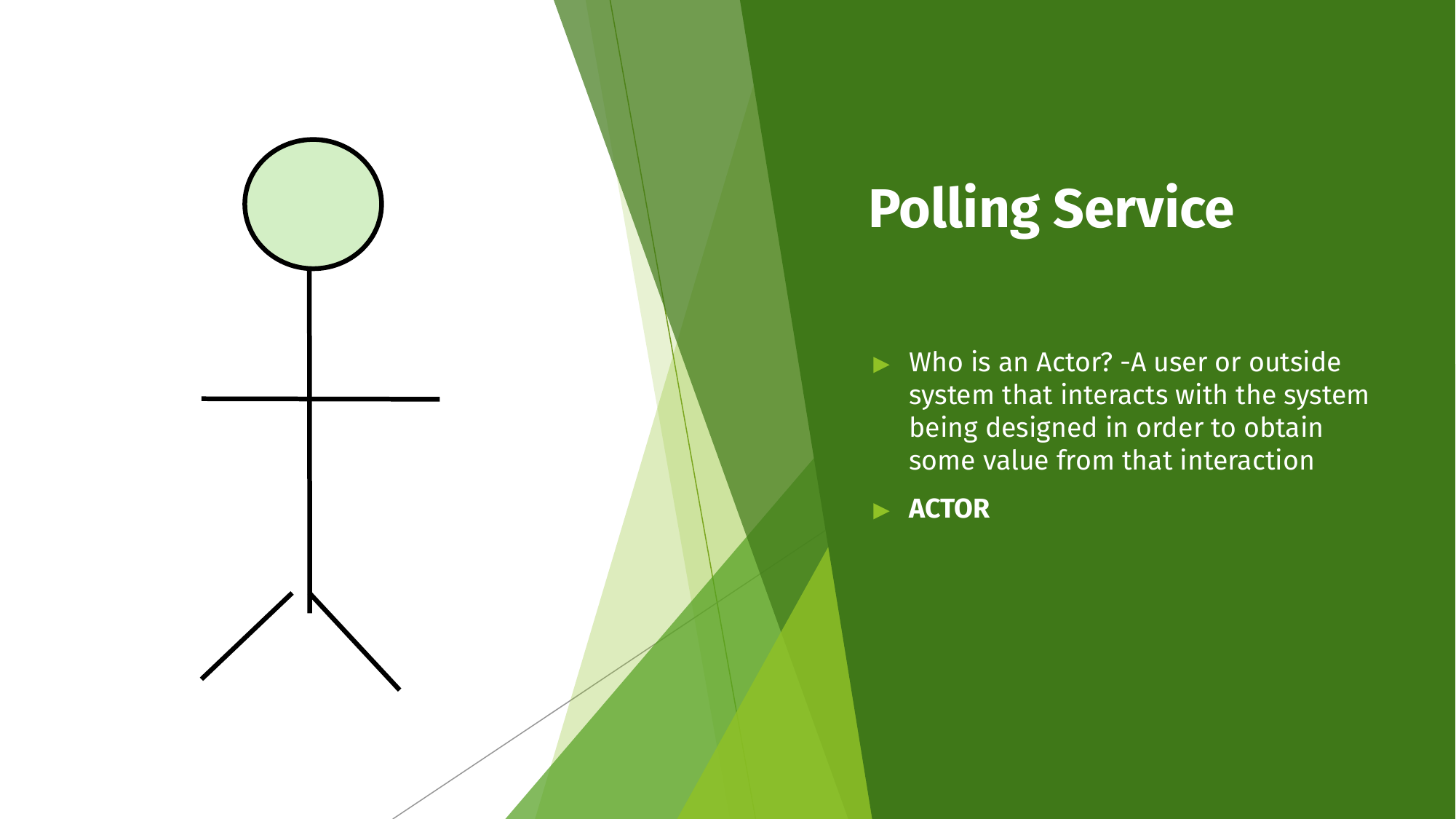

# Polling Service

Who is an Actor? -A user or outside system that interacts with the system being designed in order to obtain some value from that interaction
ACTOR